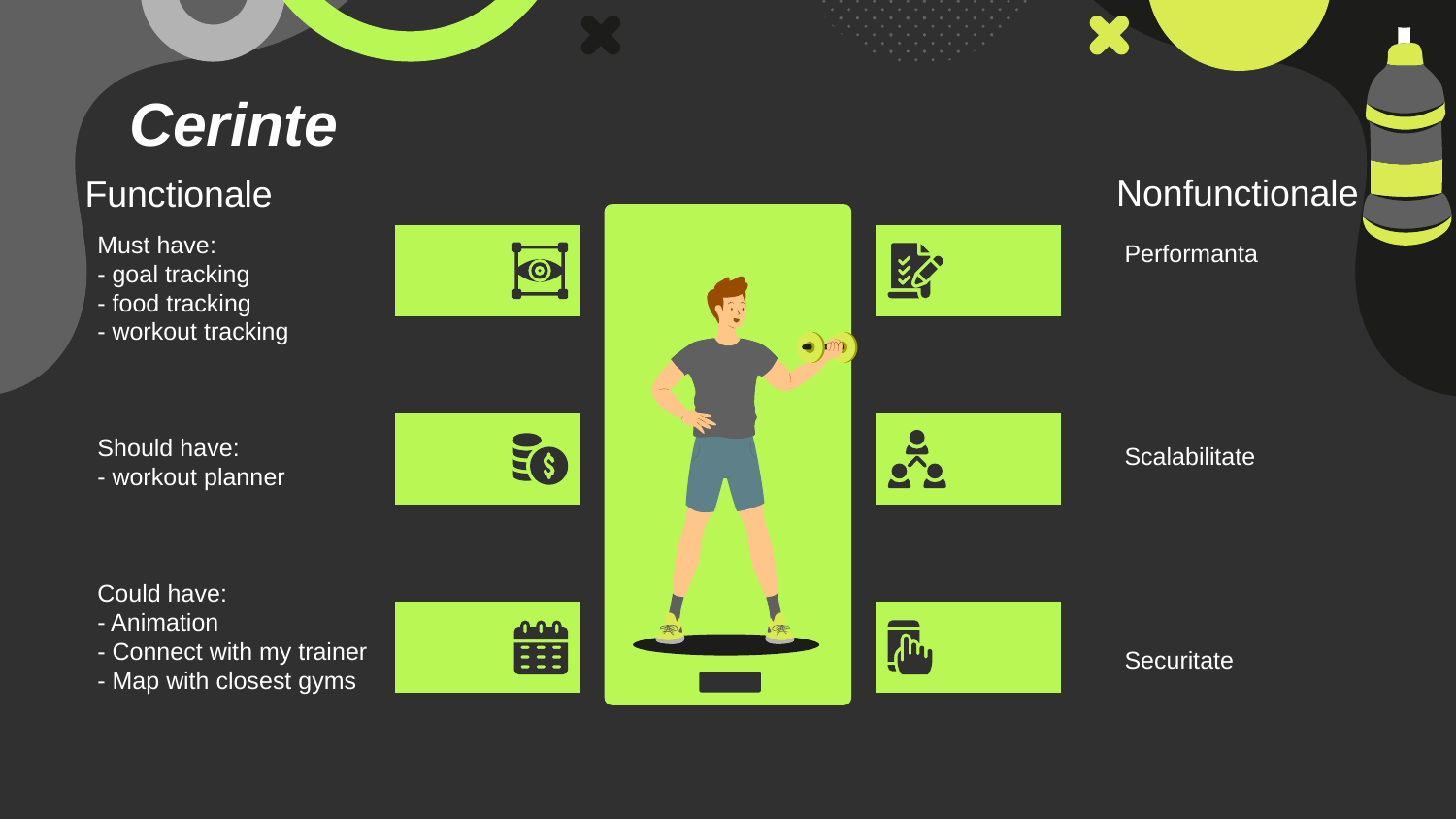

# Cerinte
Nonfunctionale
Functionale

Must have:
- goal tracking
- food tracking
- workout tracking

Should have:
- workout planner

Could have:
- Animation
- Connect with my trainer
- Map with closest gyms

Performanta

Scalabilitate

Securitate